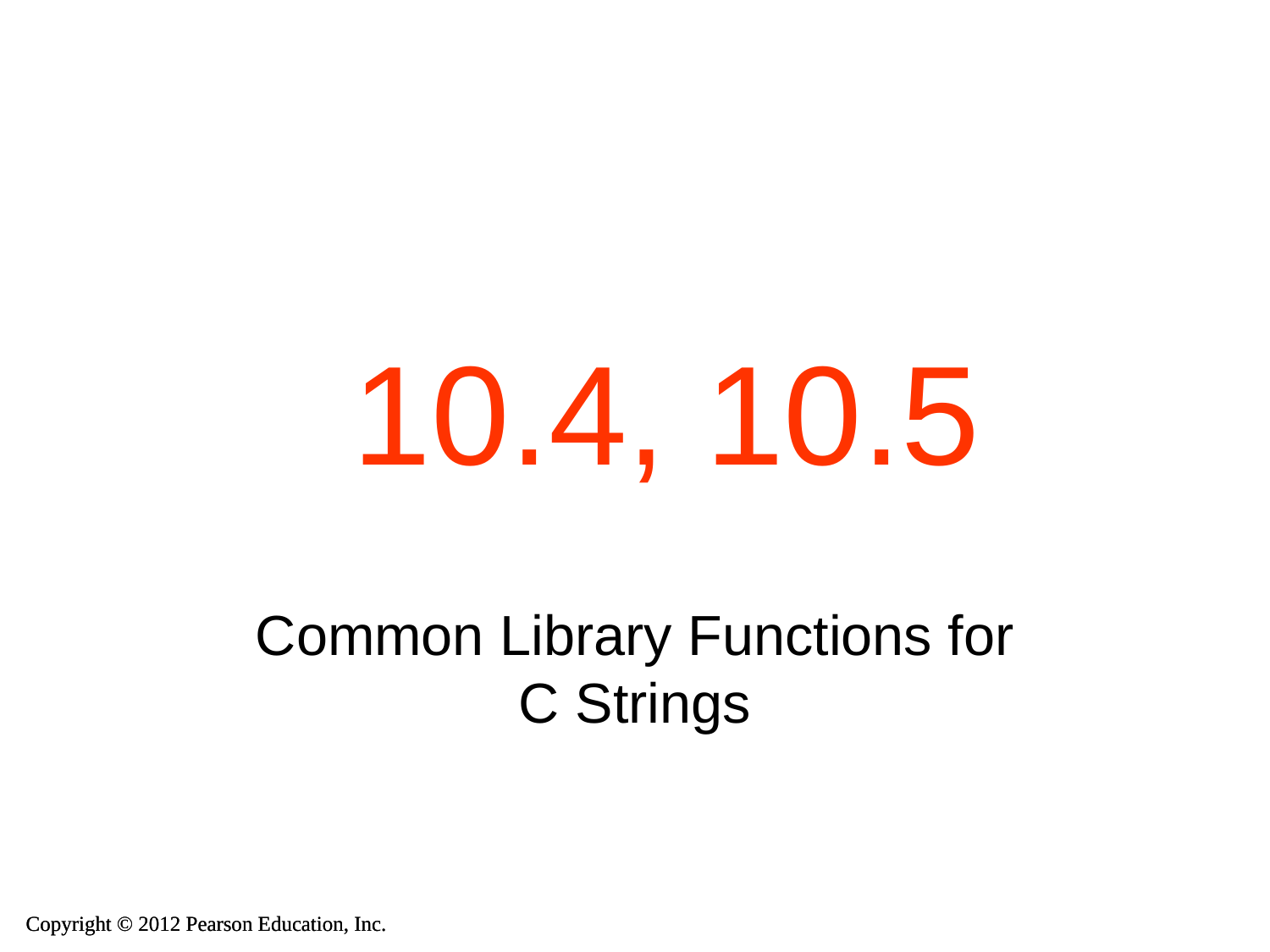

# 10.4, 10.5
Common Library Functions for C Strings